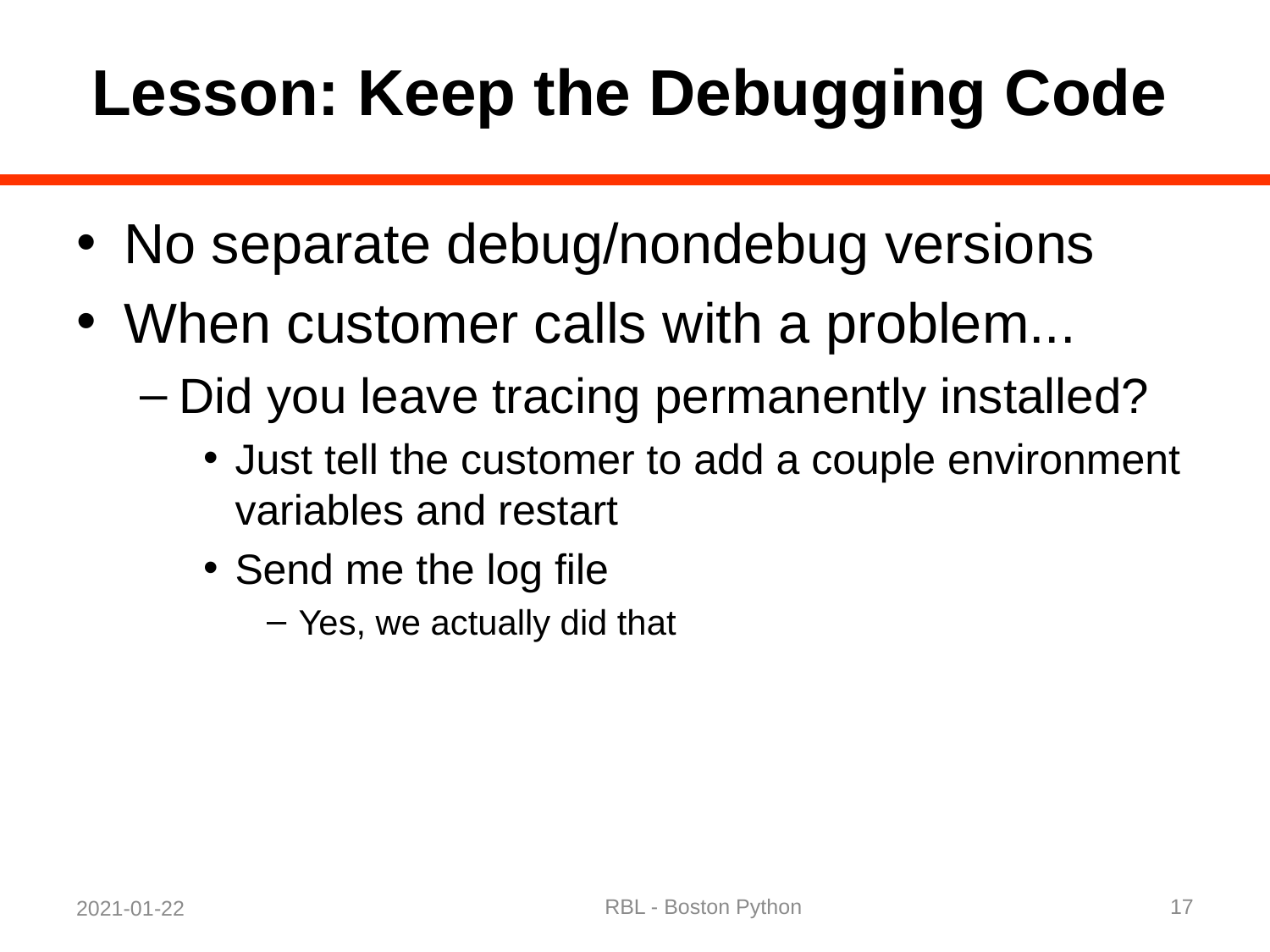

# Lesson: Keep the Debugging Code
No separate debug/nondebug versions
When customer calls with a problem...
Did you leave tracing permanently installed?
Just tell the customer to add a couple environment variables and restart
Send me the log file
Yes, we actually did that
RBL - Boston Python
17
2021-01-22